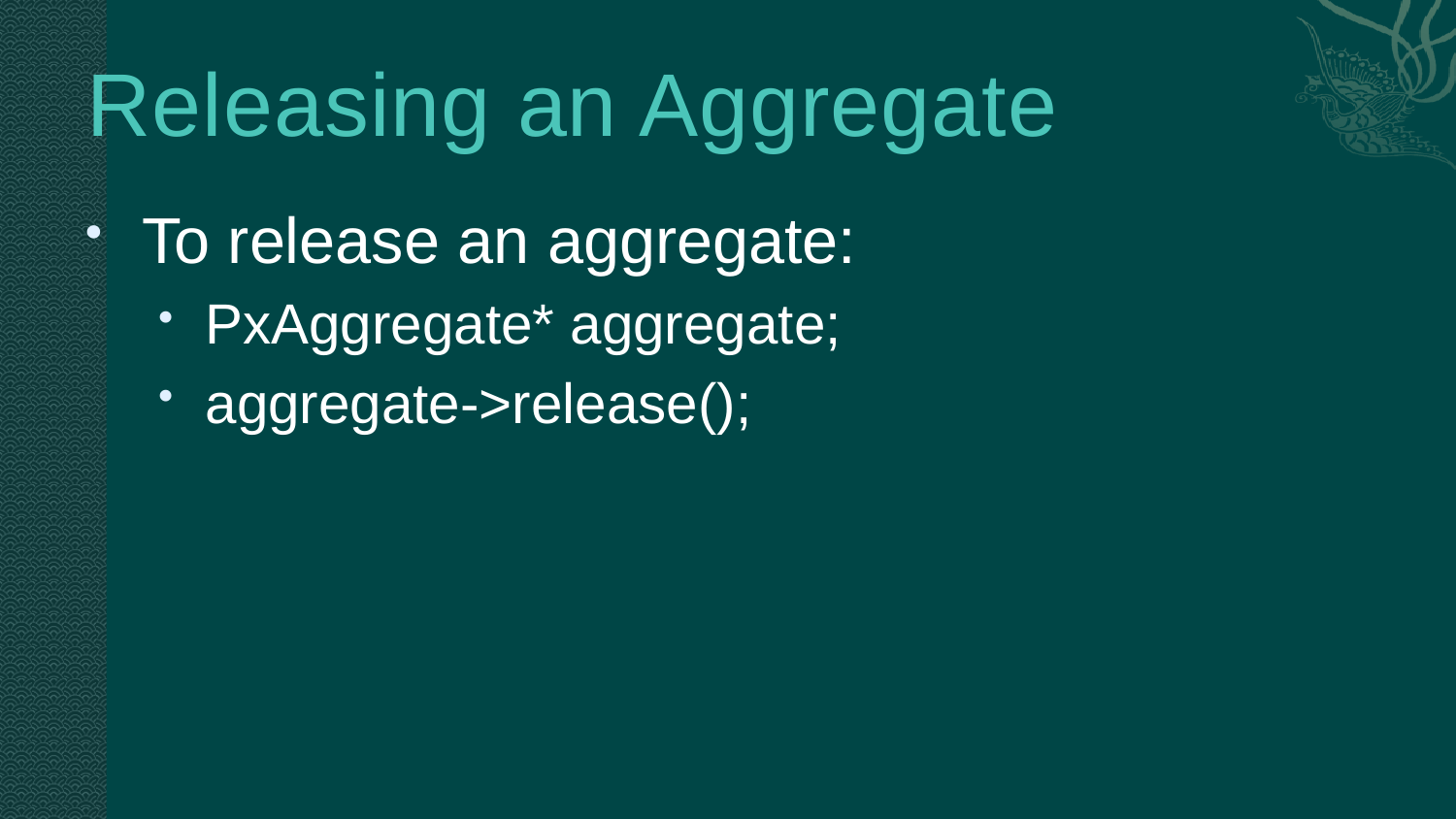

# Releasing an Aggregate
To release an aggregate:
PxAggregate* aggregate;
aggregate->release();